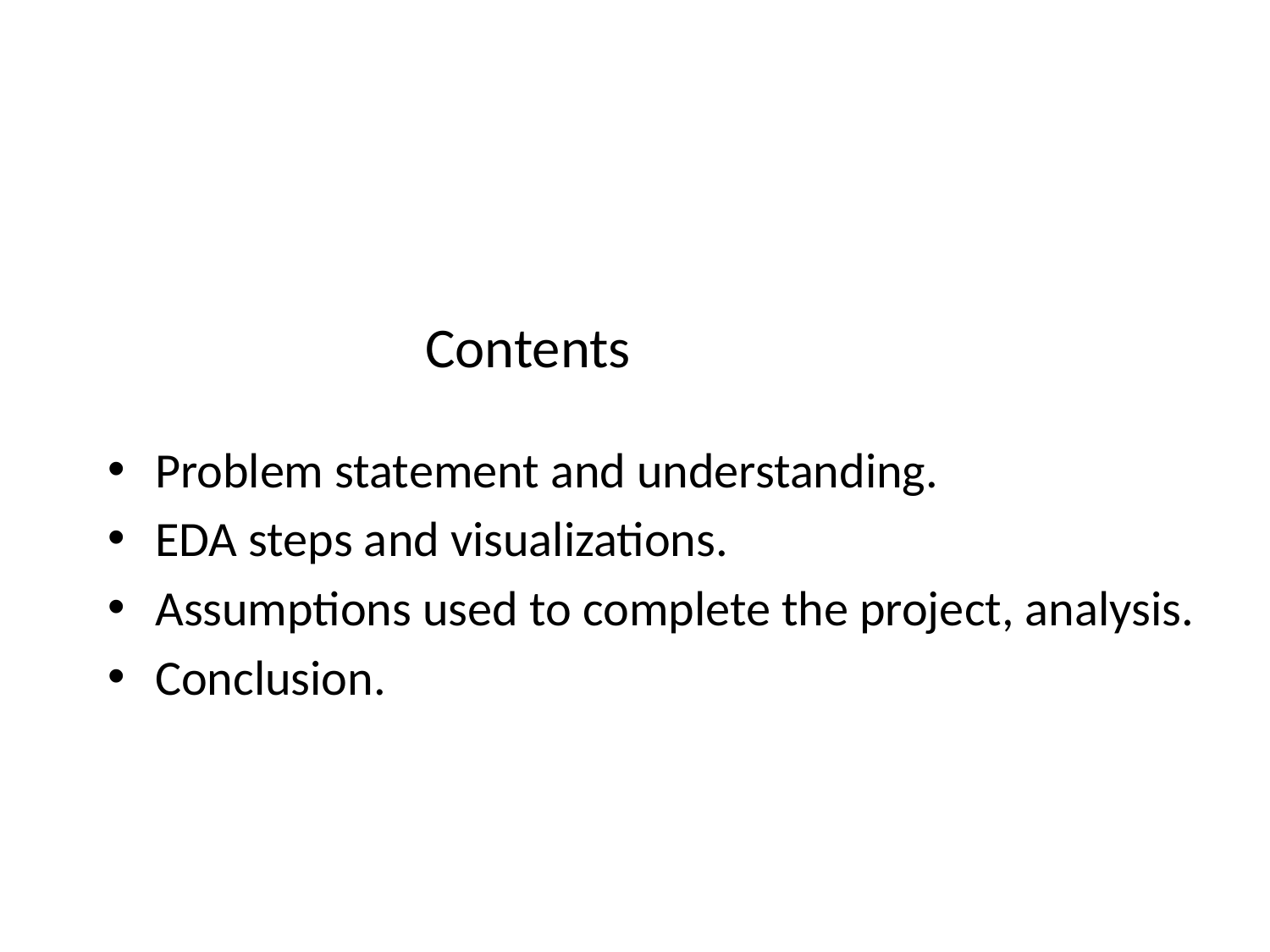

Contents

Problem statement and understanding.
EDA steps and visualizations.
Assumptions used to complete the project, analysis.
Conclusion.